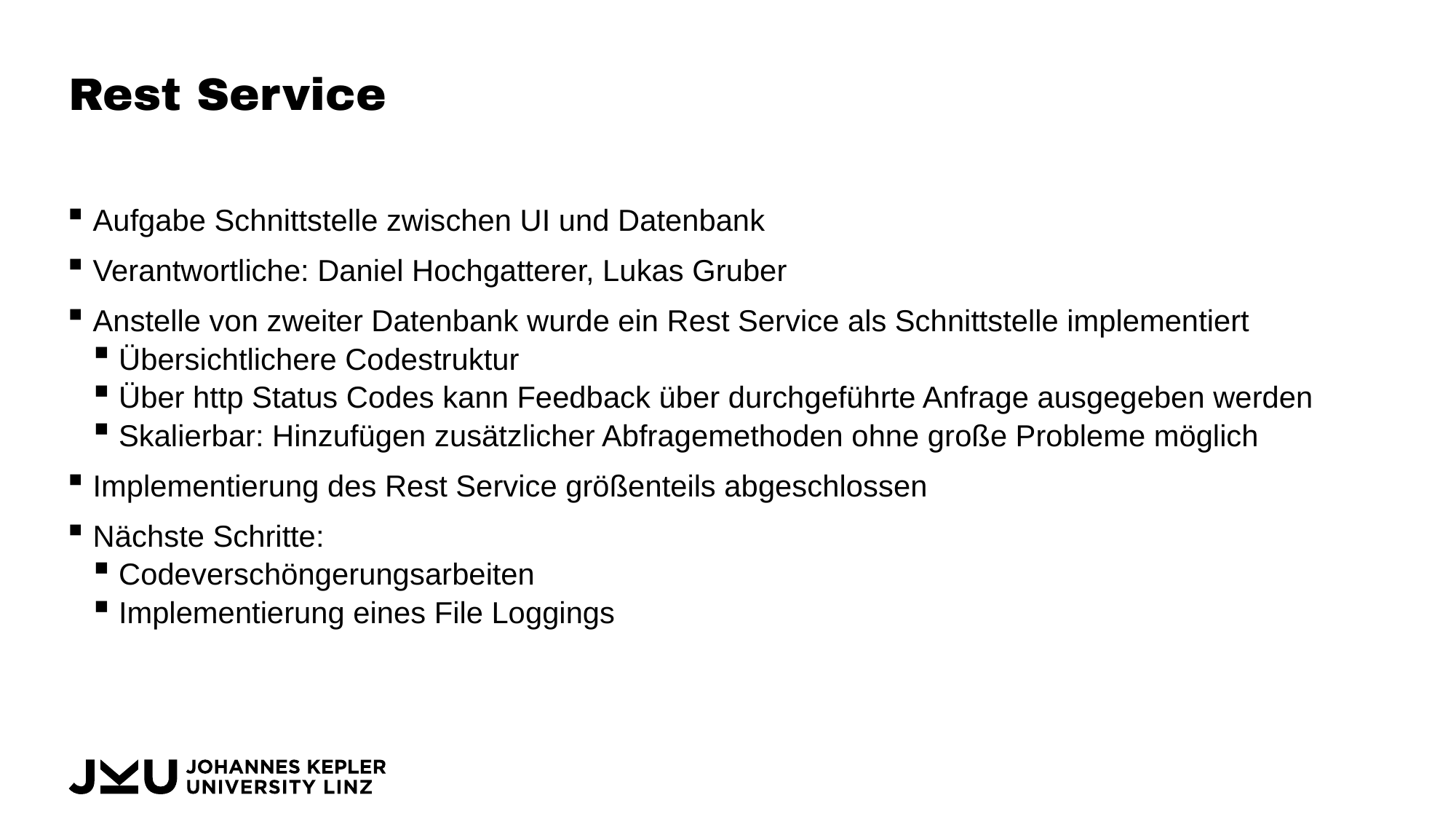

# Rest Service
Aufgabe Schnittstelle zwischen UI und Datenbank
Verantwortliche: Daniel Hochgatterer, Lukas Gruber
Anstelle von zweiter Datenbank wurde ein Rest Service als Schnittstelle implementiert
Übersichtlichere Codestruktur
Über http Status Codes kann Feedback über durchgeführte Anfrage ausgegeben werden
Skalierbar: Hinzufügen zusätzlicher Abfragemethoden ohne große Probleme möglich
Implementierung des Rest Service größenteils abgeschlossen
Nächste Schritte:
Codeverschöngerungsarbeiten
Implementierung eines File Loggings